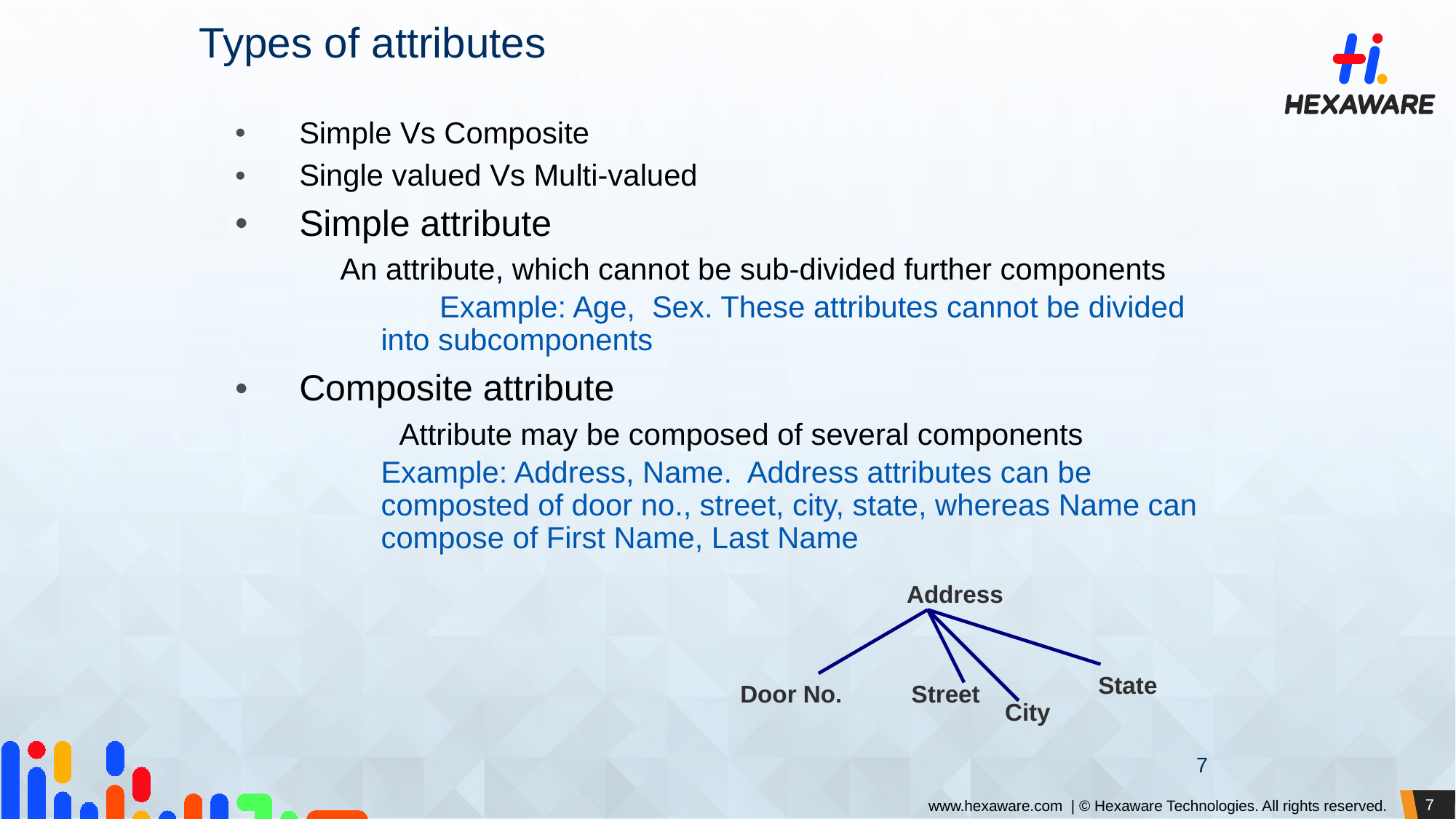

Types of attributes
Simple Vs Composite
Single valued Vs Multi-valued
Simple attribute
      An attribute, which cannot be sub-divided further components
       Example: Age,  Sex. These attributes cannot be divided into subcomponents
Composite attribute
	Attribute may be composed of several components
Example: Address, Name.  Address attributes can be composted of door no., street, city, state, whereas Name can compose of First Name, Last Name

Address

State
Door No.
Street
City
7